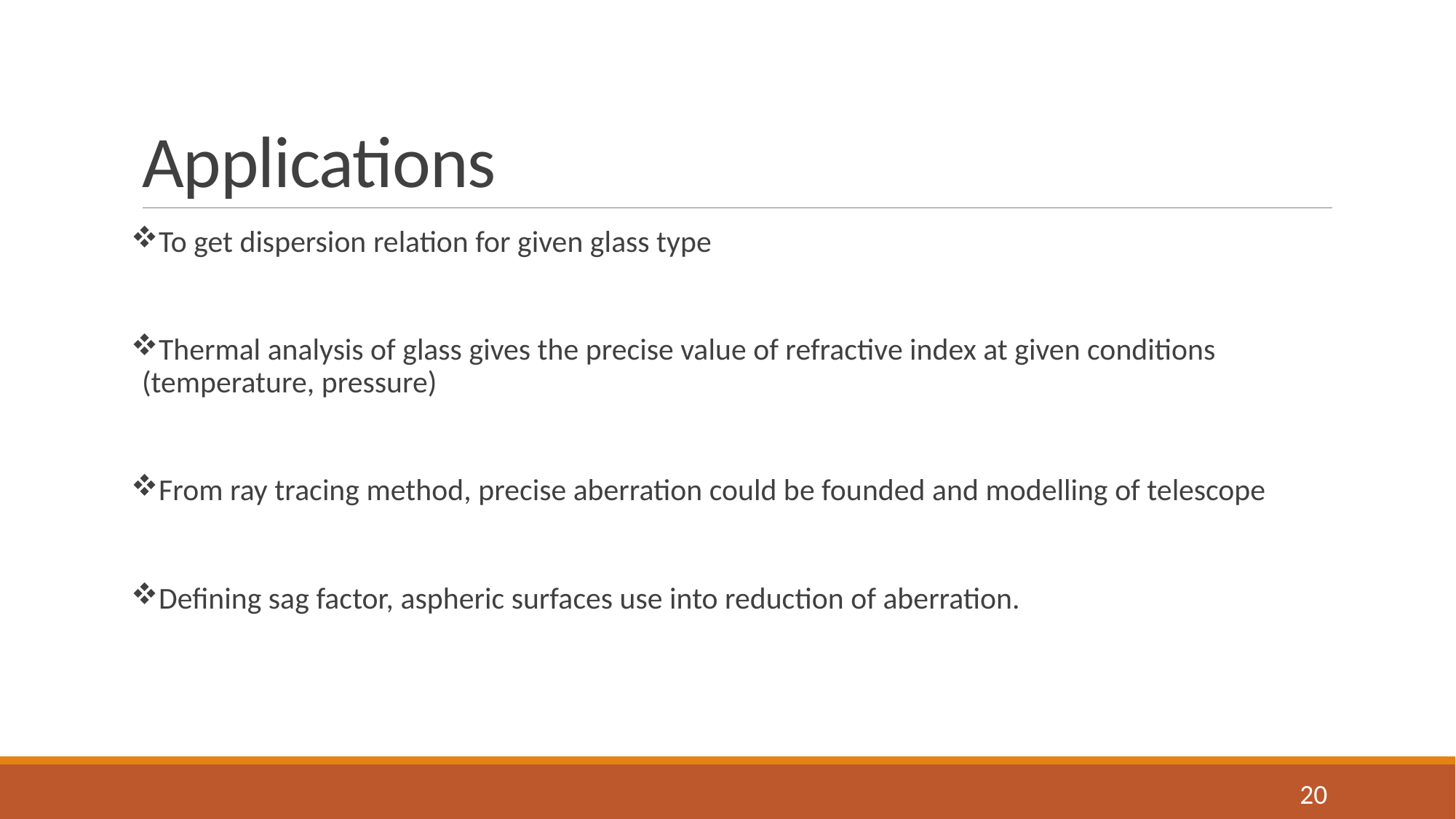

# Applications
To get dispersion relation for given glass type

Thermal analysis of glass gives the precise value of refractive index at given conditions (temperature, pressure)

From ray tracing method, precise aberration could be founded and modelling of telescope

Defining sag factor, aspheric surfaces use into reduction of aberration.
20